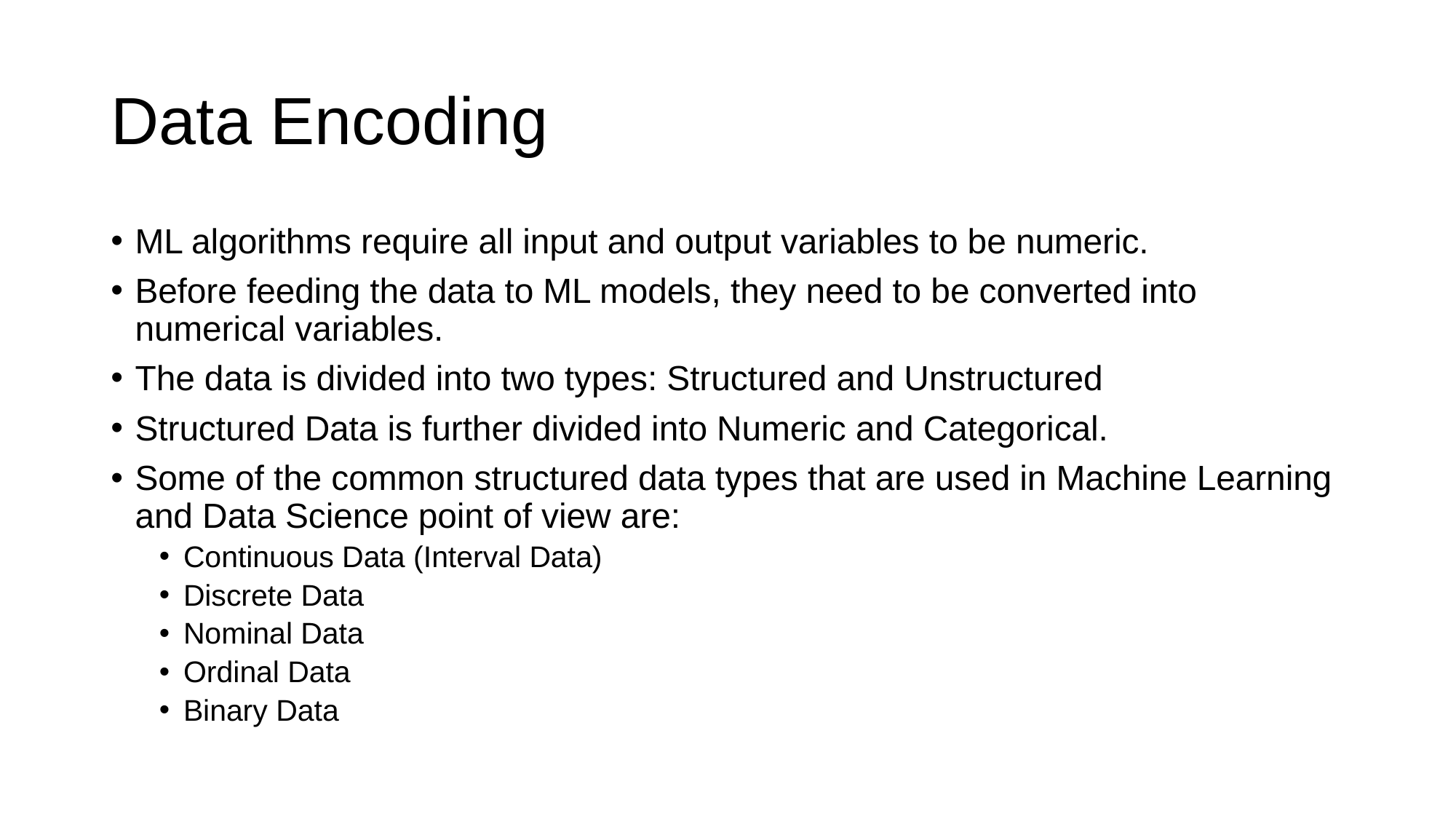

# Data Encoding
ML algorithms require all input and output variables to be numeric.
Before feeding the data to ML models, they need to be converted into numerical variables.
The data is divided into two types: Structured and Unstructured
Structured Data is further divided into Numeric and Categorical.
Some of the common structured data types that are used in Machine Learning and Data Science point of view are:
Continuous Data (Interval Data)
Discrete Data
Nominal Data
Ordinal Data
Binary Data